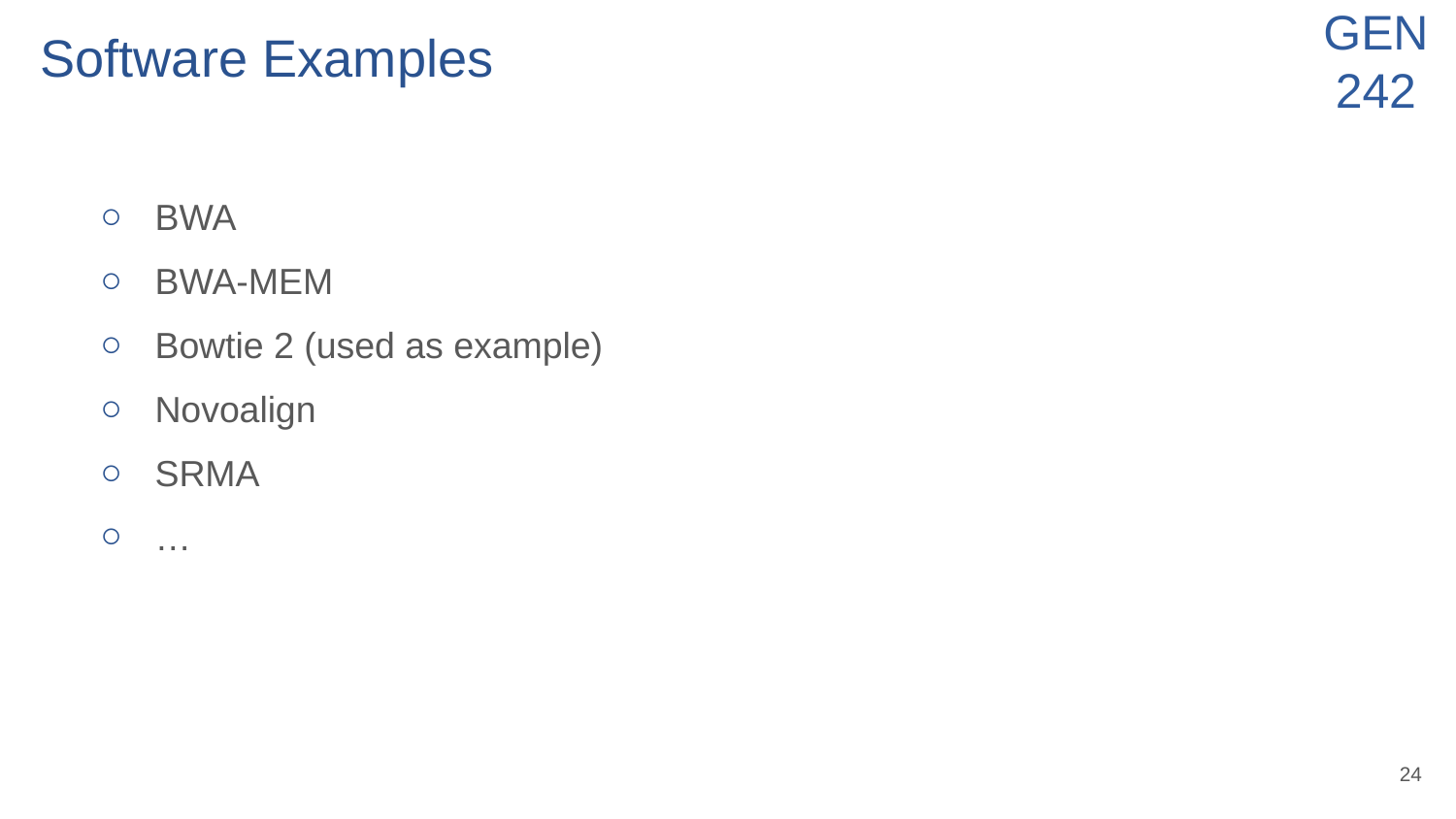

# Software Examples
BWA
BWA-MEM
Bowtie 2 (used as example)
Novoalign
SRMA
…
24